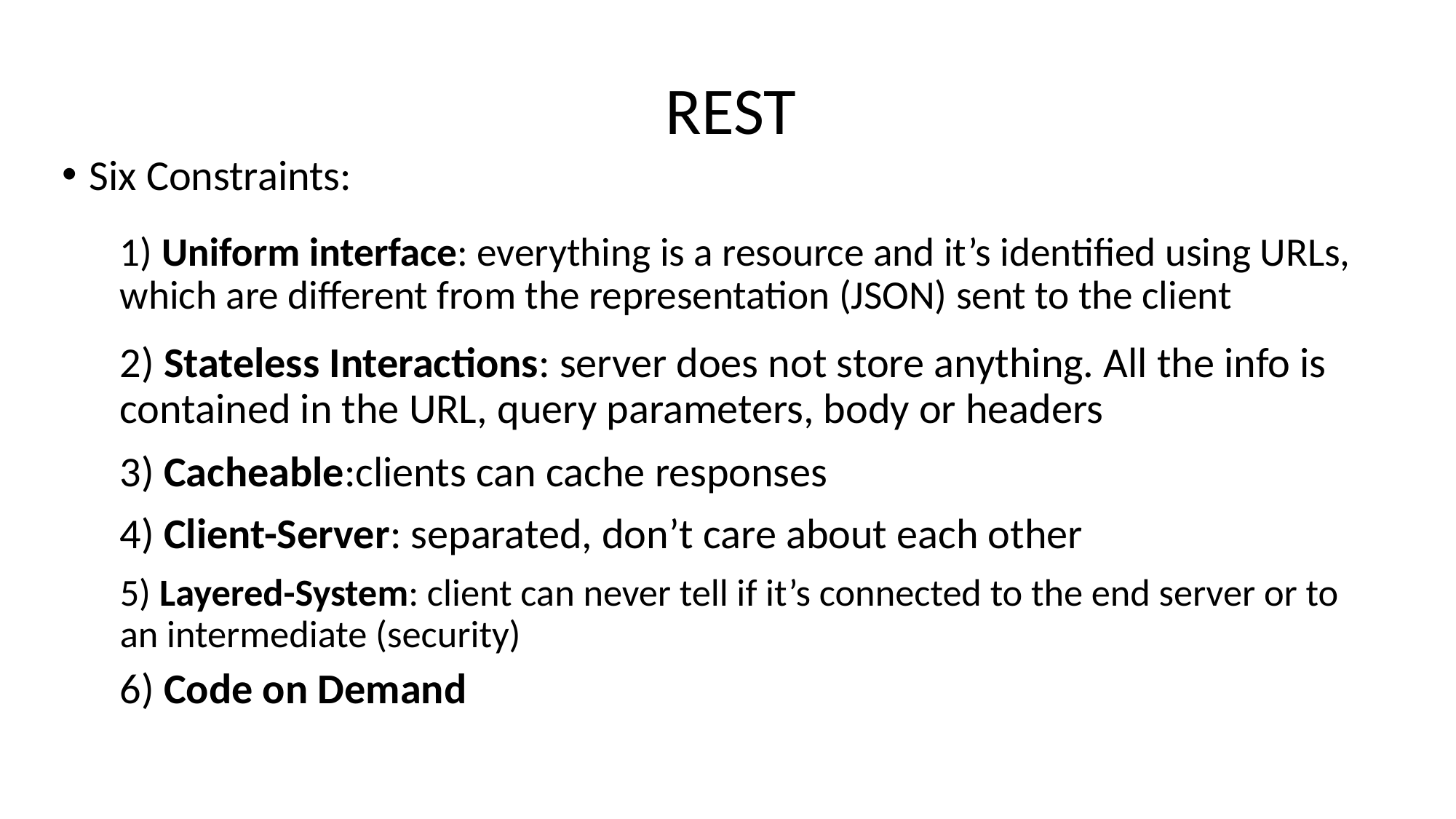

# REST
Six Constraints:
1) Uniform interface: everything is a resource and it’s identified using URLs, which are different from the representation (JSON) sent to the client
2) Stateless Interactions: server does not store anything. All the info is contained in the URL, query parameters, body or headers
3) Cacheable:clients can cache responses
4) Client-Server: separated, don’t care about each other
5) Layered-System: client can never tell if it’s connected to the end server or to an intermediate (security)
6) Code on Demand